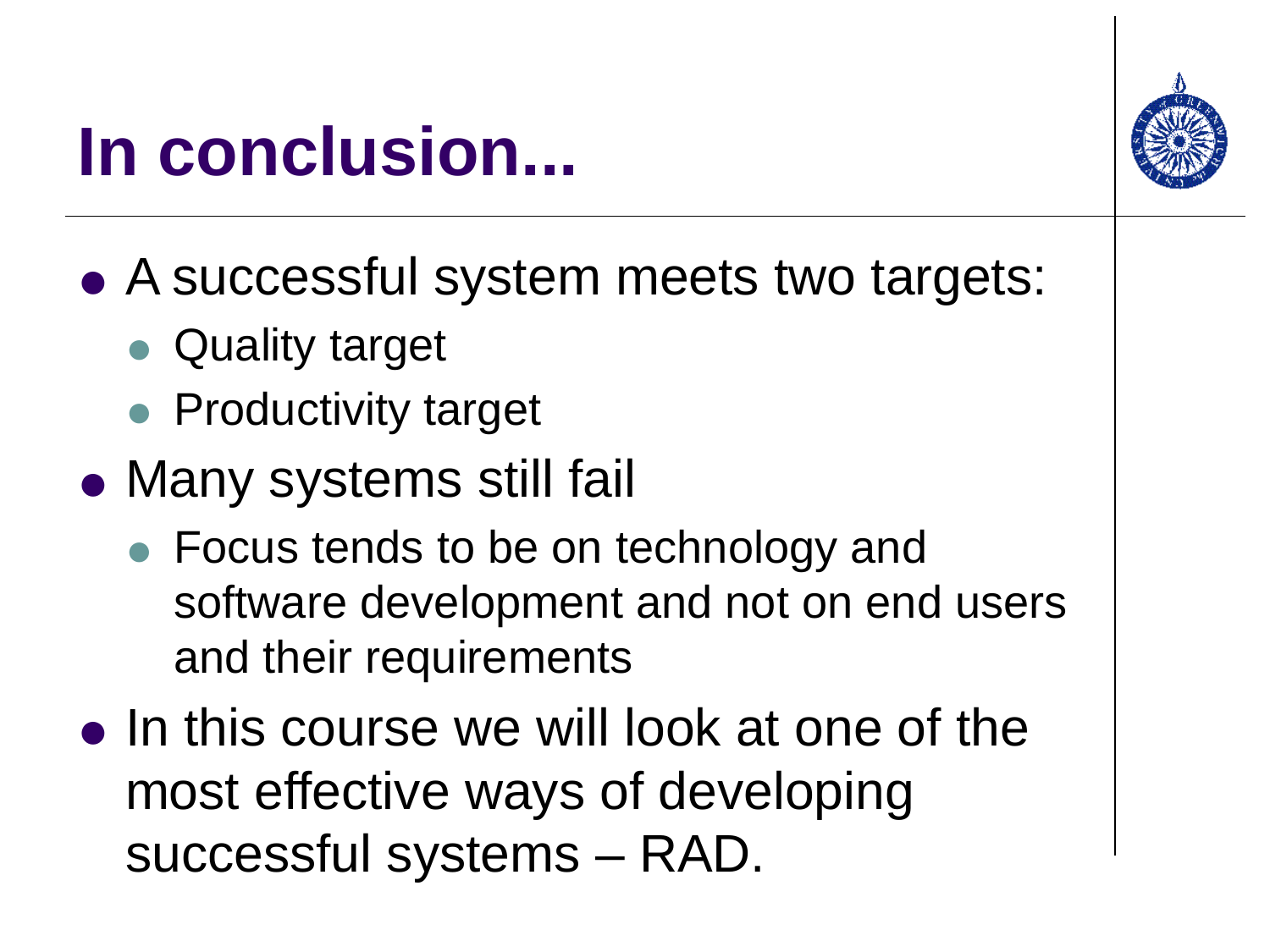

# In conclusion...
A successful system meets two targets:
Quality target
Productivity target
Many systems still fail
Focus tends to be on technology and software development and not on end users and their requirements
In this course we will look at one of the most effective ways of developing successful systems – RAD.